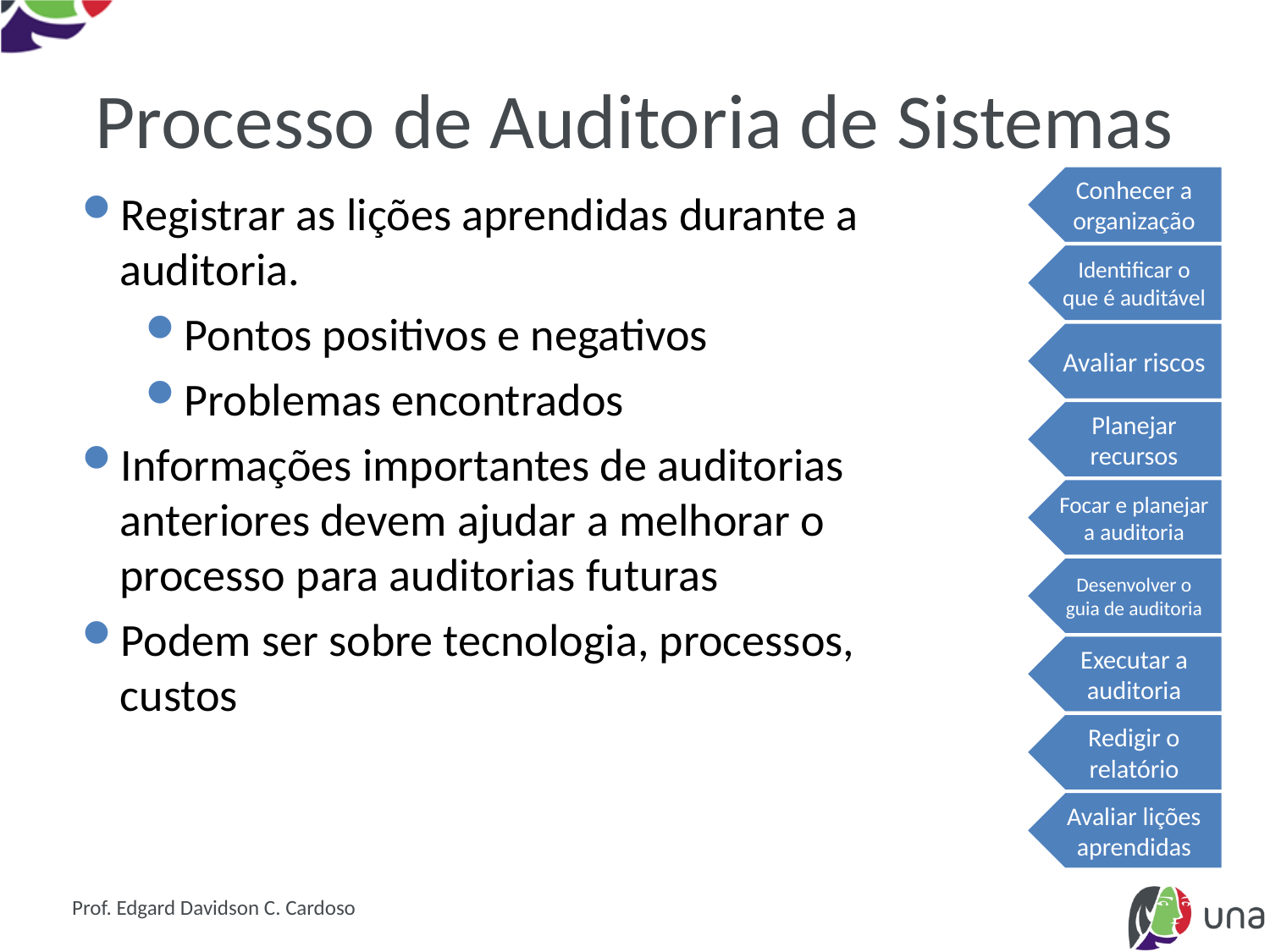

# Processo de Auditoria de Sistemas
Conhecer a organização
Identificar o que é auditável
Avaliar riscos
Planejar recursos
Focar e planejar a auditoria
Desenvolver o guia de auditoria
Executar a auditoria
Redigir o relatório
Avaliar lições aprendidas
Registrar as lições aprendidas durante a auditoria.
Pontos positivos e negativos
Problemas encontrados
Informações importantes de auditorias anteriores devem ajudar a melhorar o processo para auditorias futuras
Podem ser sobre tecnologia, processos, custos